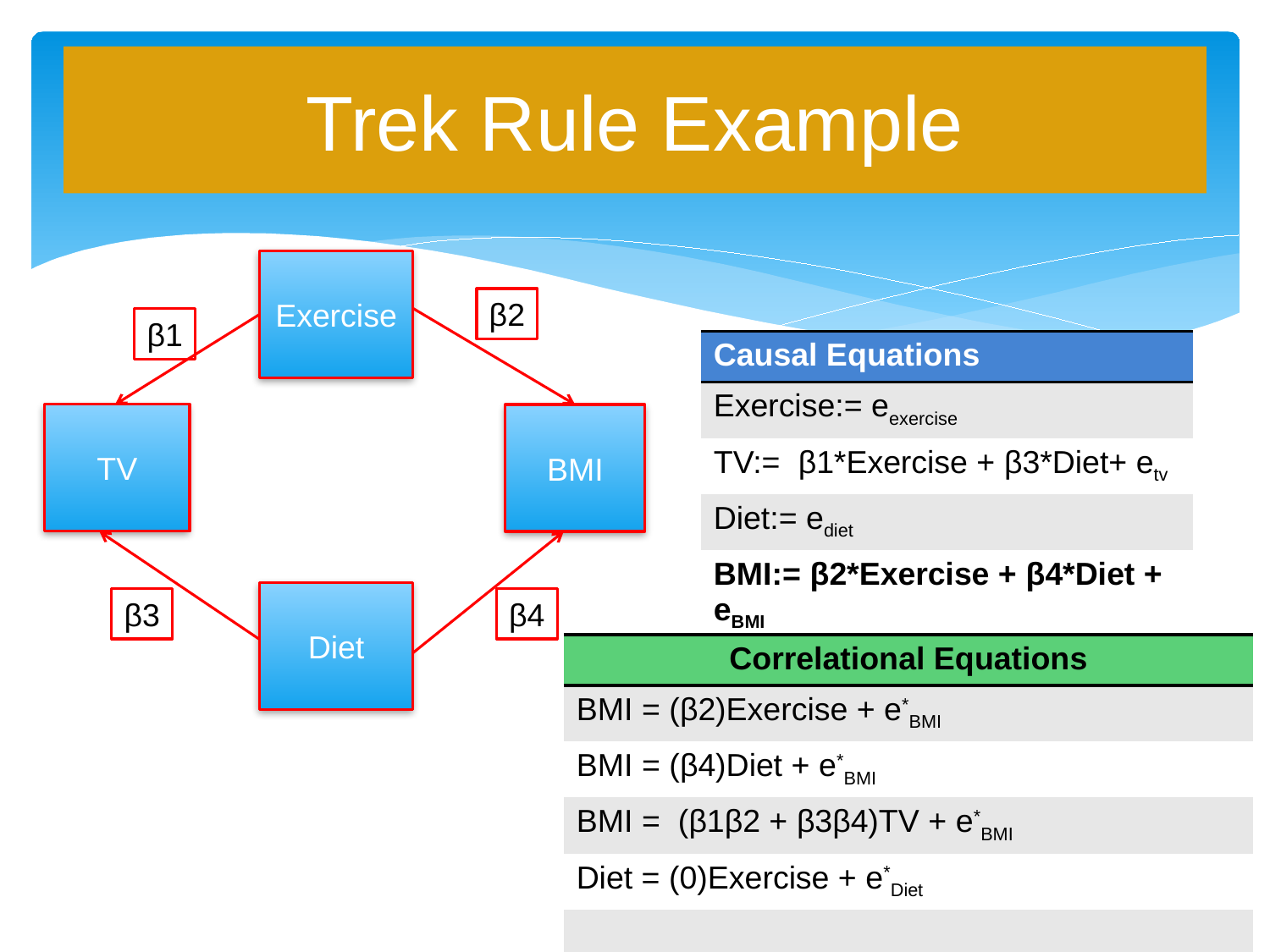

# Trek Rule Example
Exercise
β2
β1
TV
BMI
Diet
β3
β4
| Causal Equations |
| --- |
| Exercise:= eexercise |
| TV:= β1\*Exercise + β3\*Diet+ etv |
| Diet:= ediet |
| BMI:= β2\*Exercise + β4\*Diet + eBMI |
| Correlational Equations |
| --- |
| BMI = (β2)Exercise + e\*BMI |
| BMI = (β4)Diet + e\*BMI |
| BMI = (β1β2 + β3β4)TV + e\*BMI |
| Diet = (0)Exercise + e\*Diet |
|  |